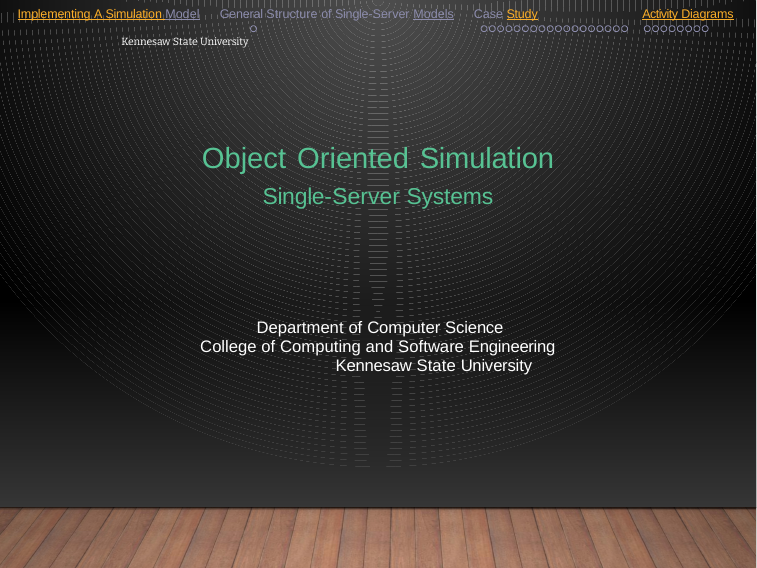

Implementing A Simulation Model  General Structure of Single-Server Models  Case Study
Activity Diagrams

Kennesaw State University
Object Oriented Simulation
Single-Server Systems
Department of Computer Science College of Computing and Software Engineering
Kennesaw State University